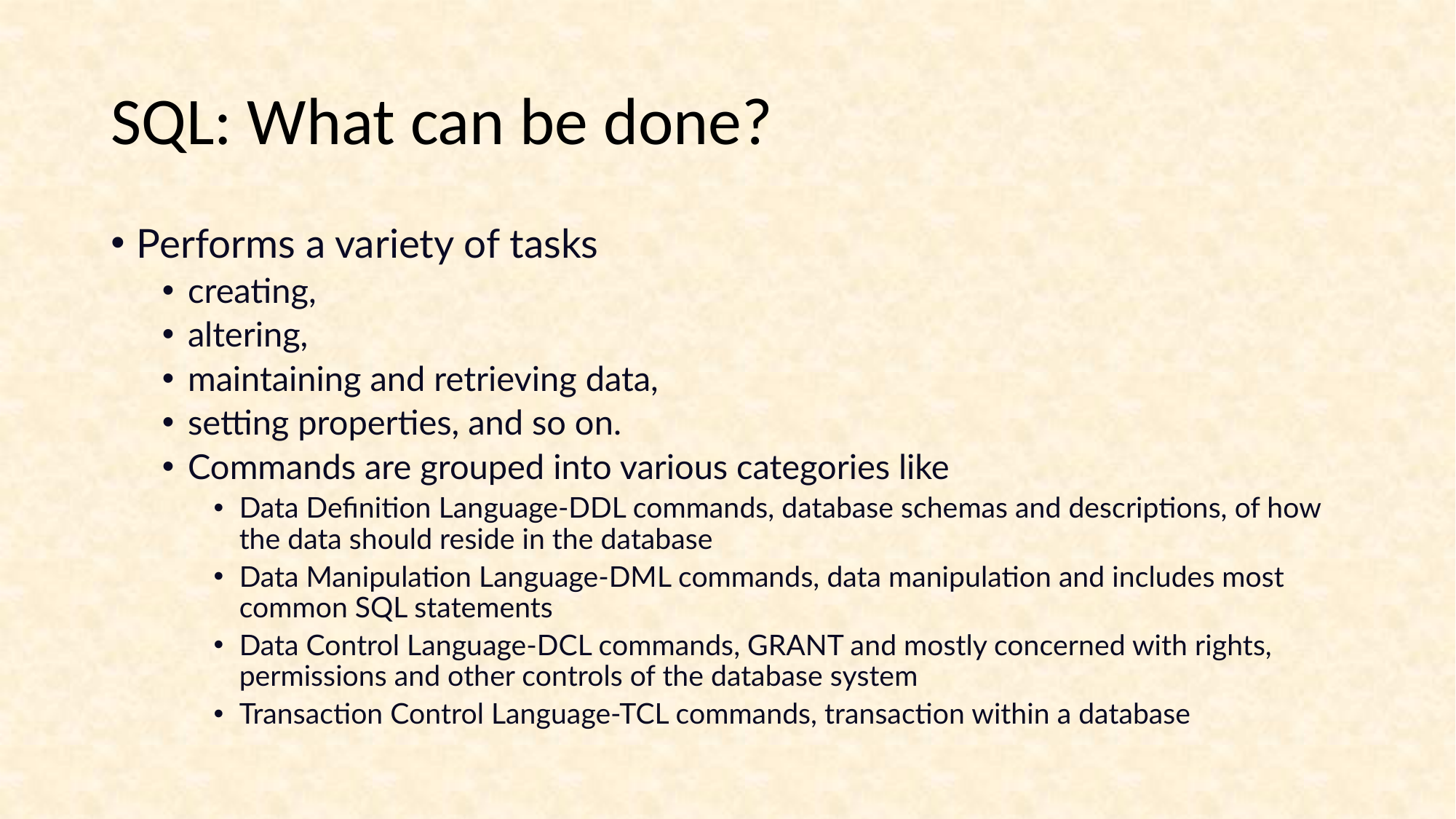

# SQL: What can be done?
Performs a variety of tasks
creating,
altering,
maintaining and retrieving data,
setting properties, and so on.
Commands are grouped into various categories like
Data Definition Language-DDL commands, database schemas and descriptions, of how the data should reside in the database
Data Manipulation Language-DML commands, data manipulation and includes most common SQL statements
Data Control Language-DCL commands, GRANT and mostly concerned with rights, permissions and other controls of the database system
Transaction Control Language-TCL commands, transaction within a database